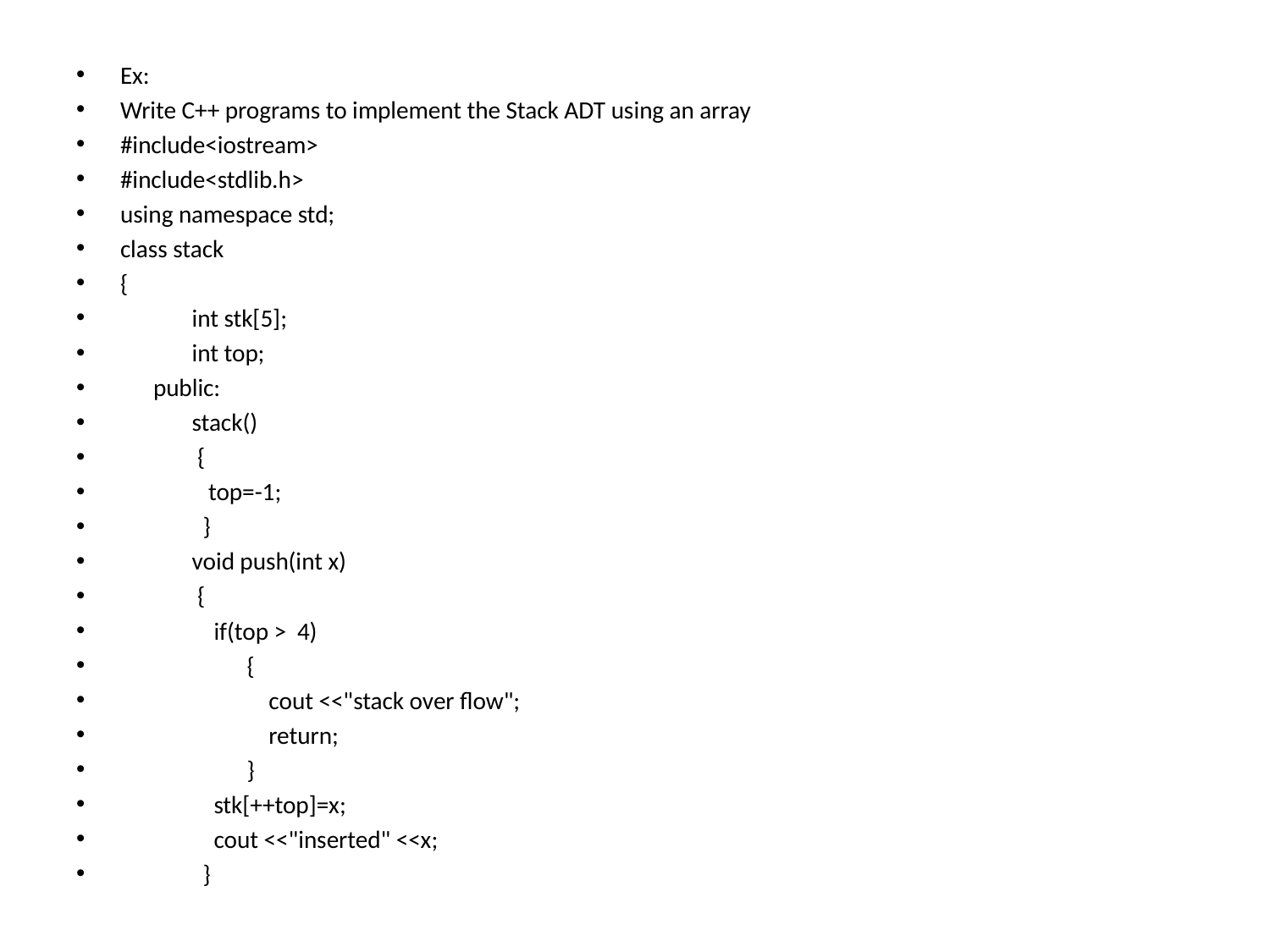

Ex:
Write C++ programs to implement the Stack ADT using an array
#include<iostream>
#include<stdlib.h>
using namespace std;
class stack
{
             int stk[5];
             int top;
      public:
             stack()
              {
                top=-1;
               }
             void push(int x)
              {
                 if(top >  4)
                       {
                           cout <<"stack over flow";
                           return;
                       }
                 stk[++top]=x;
                 cout <<"inserted" <<x;
               }